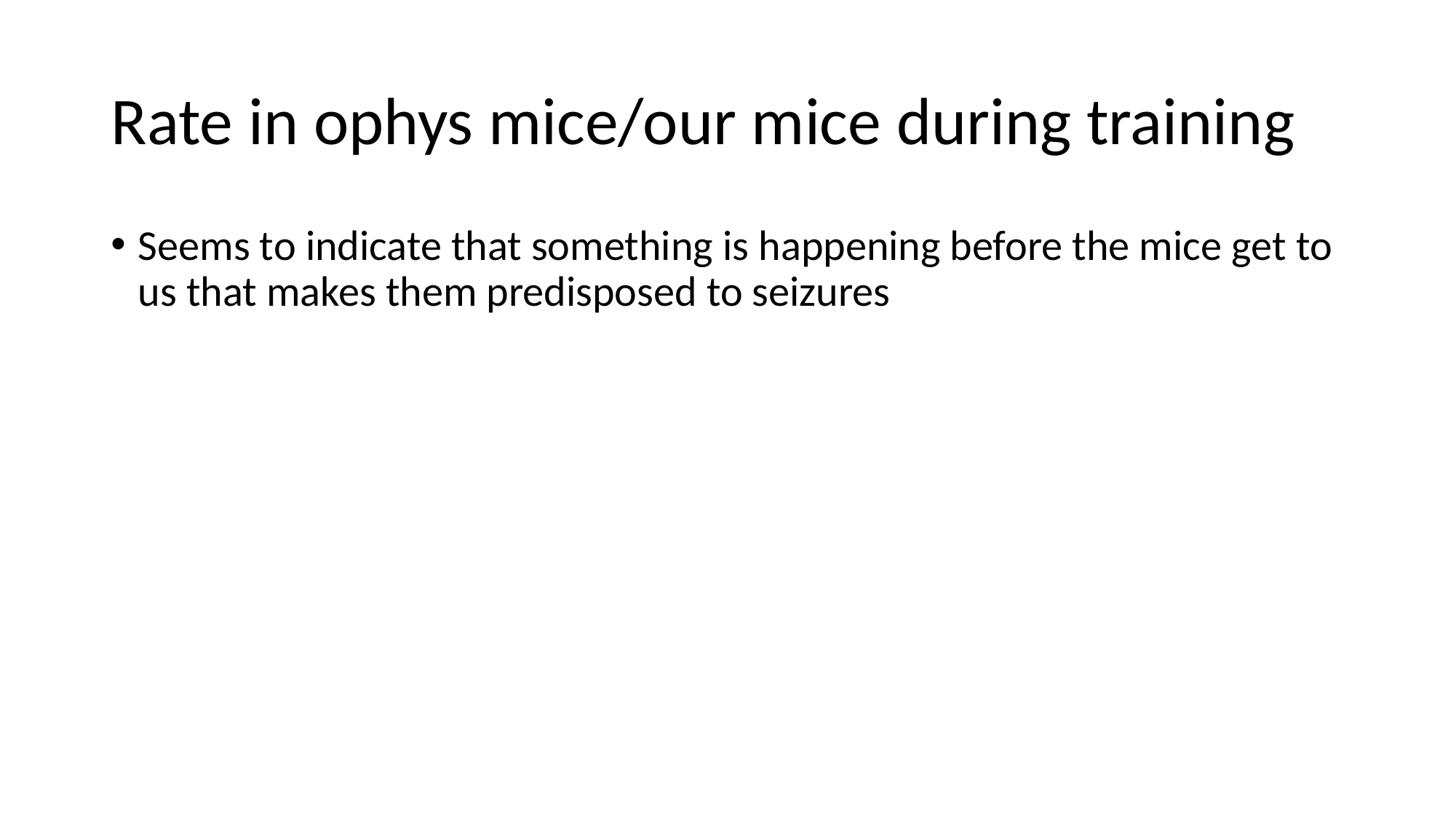

# Rate in ophys mice/our mice during training
Seems to indicate that something is happening before the mice get to us that makes them predisposed to seizures